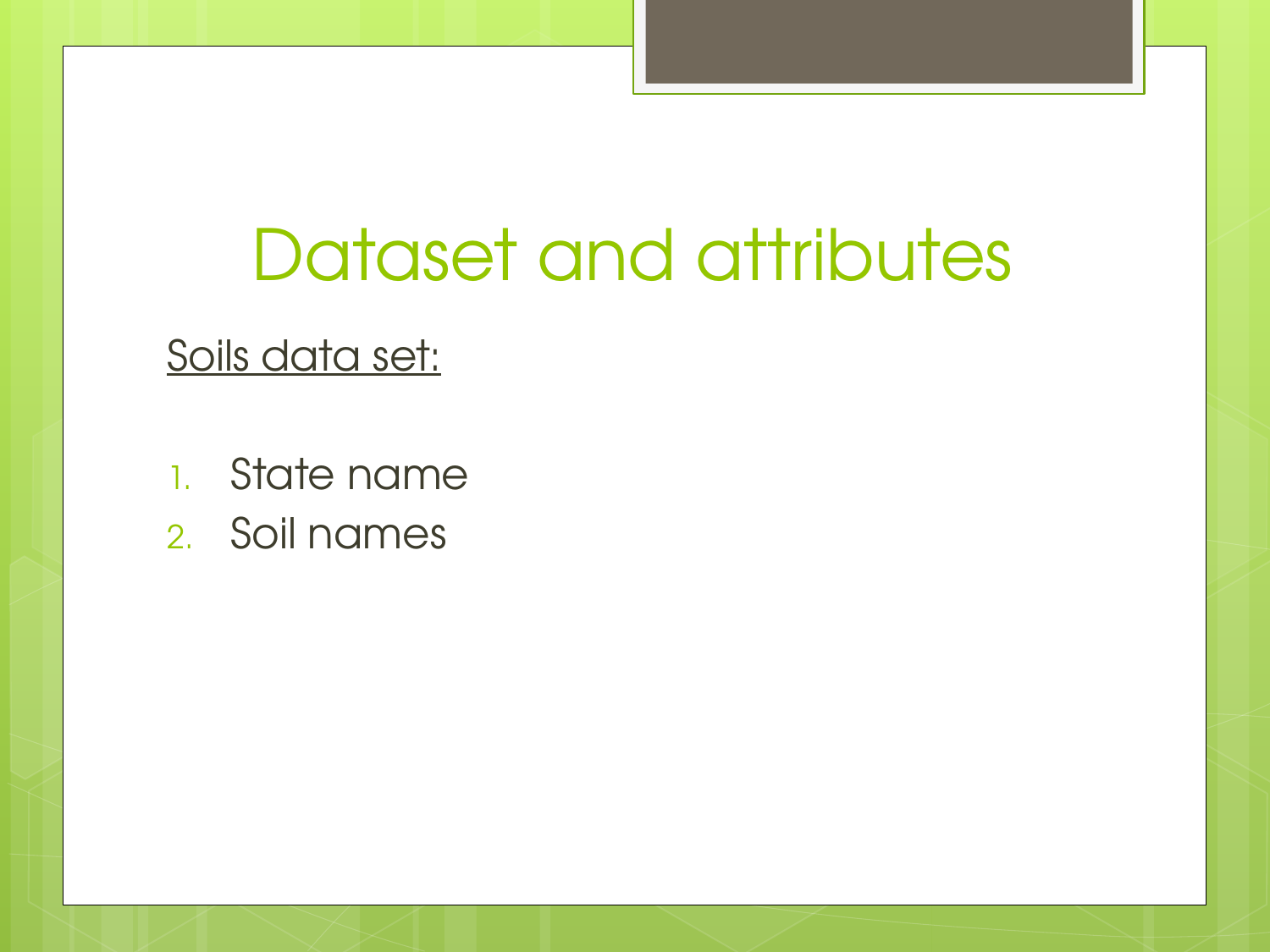

# Dataset and attributes
Soils data set:

State name
Soil names